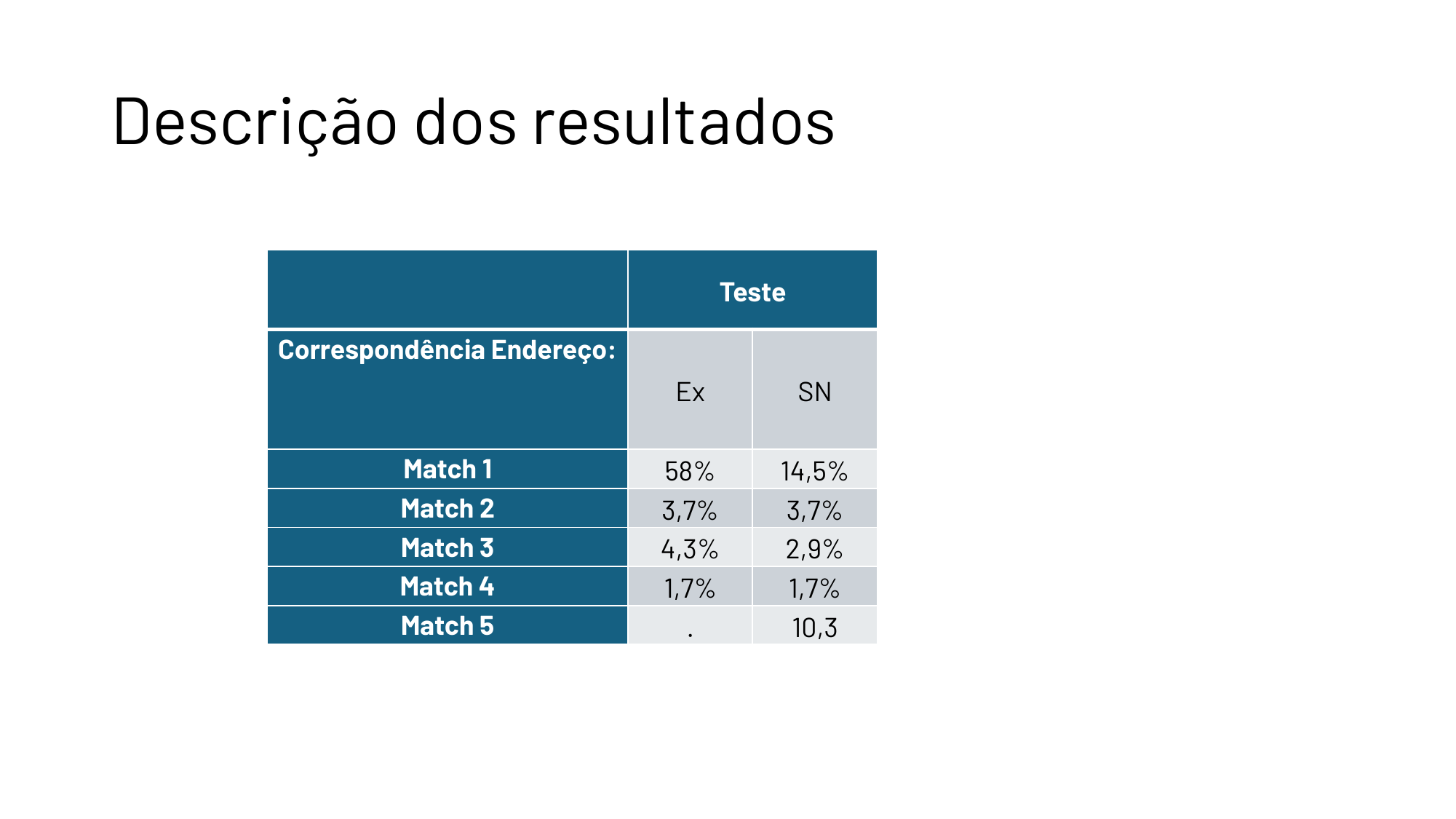

# Descrição dos resultados
|  | Teste |  |
| --- | --- | --- |
| Correspondência Endereço: | Ex | SN |
| Match 1 | 58% | 14,5% |
| Match 2 | 3,7% | 3,7% |
| Match 3 | 4,3% | 2,9% |
| Match 4 | 1,7% | 1,7% |
| Match 5 | . | 10,3 |